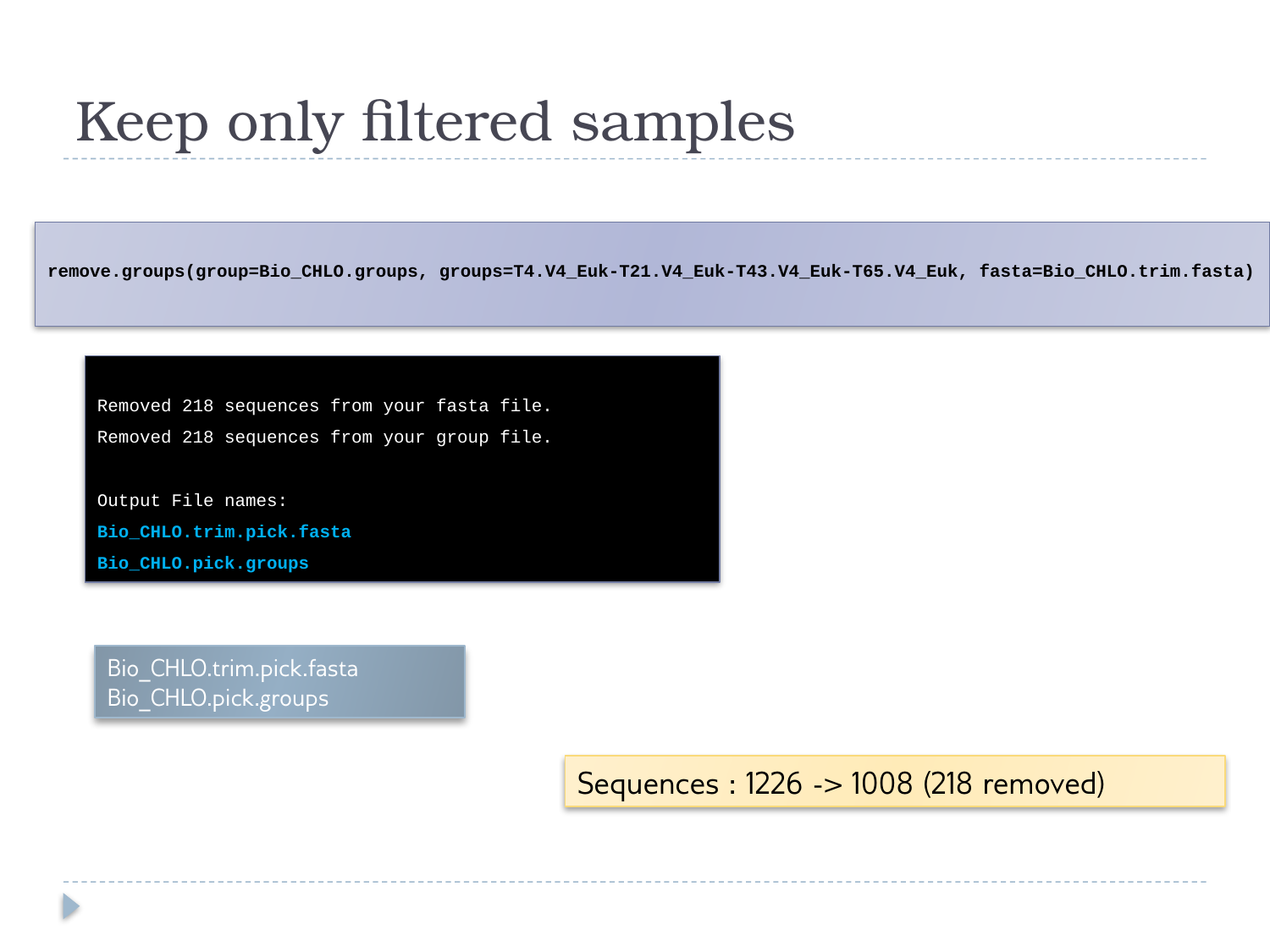

# Keep only filtered samples

remove.groups(group=Bio_CHLO.groups, groups=T4.V4_Euk-T21.V4_Euk-T43.V4_Euk-T65.V4_Euk, fasta=Bio_CHLO.trim.fasta)

Removed 218 sequences from your fasta file.
Removed 218 sequences from your group file.

Output File names:
Bio_CHLO.trim.pick.fasta
Bio_CHLO.pick.groups
Bio_CHLO.trim.pick.fasta
Bio_CHLO.pick.groups
Sequences : 1226 -> 1008 (218 removed)